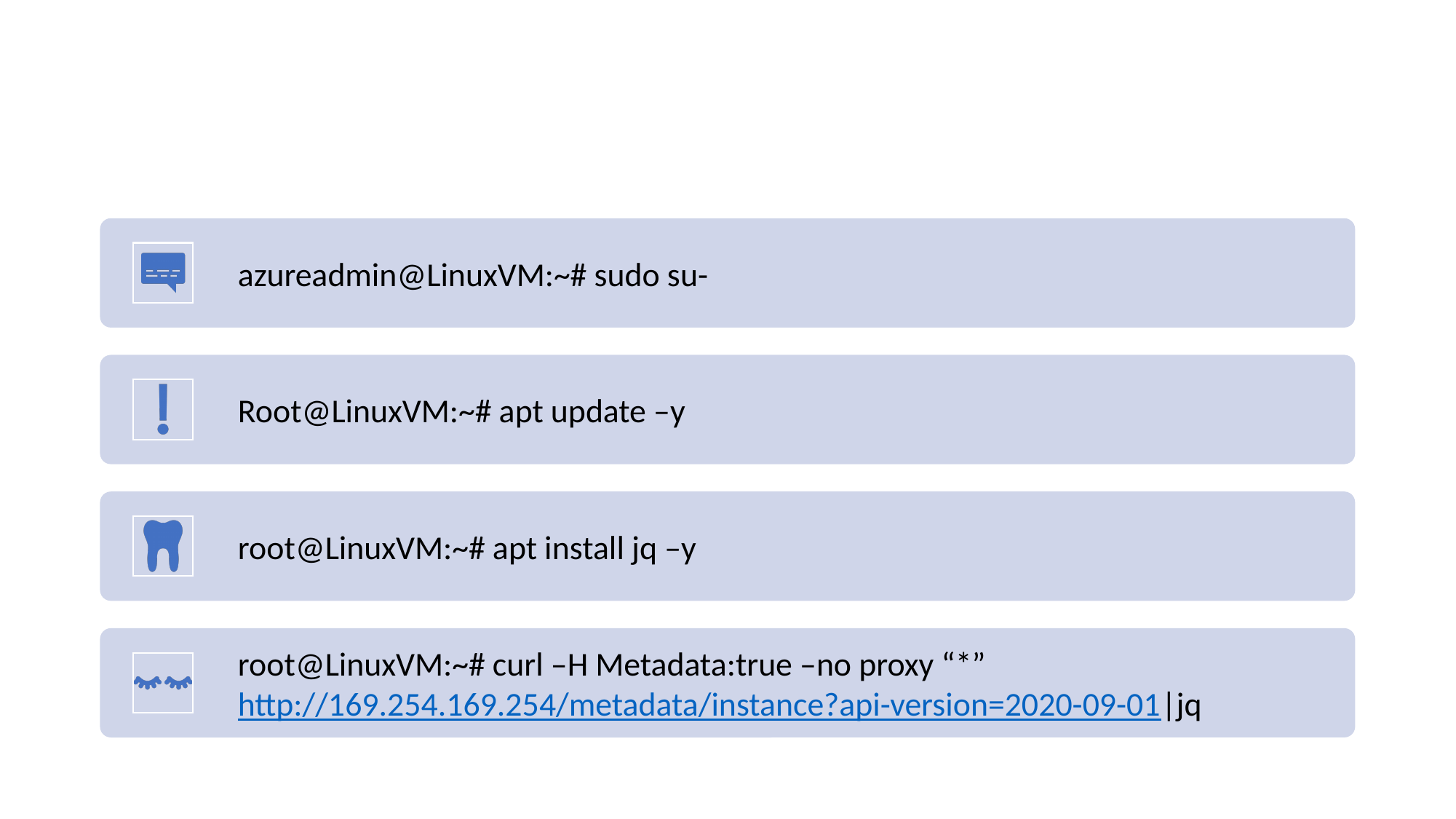

azureadmin@LinuxVM:~# sudo su-
Root@LinuxVM:~# apt update –y
root@LinuxVM:~# apt install jq –y
root@LinuxVM:~# curl –H Metadata:true –no proxy “*” http://169.254.169.254/metadata/instance?api-version=2020-09-01|jq